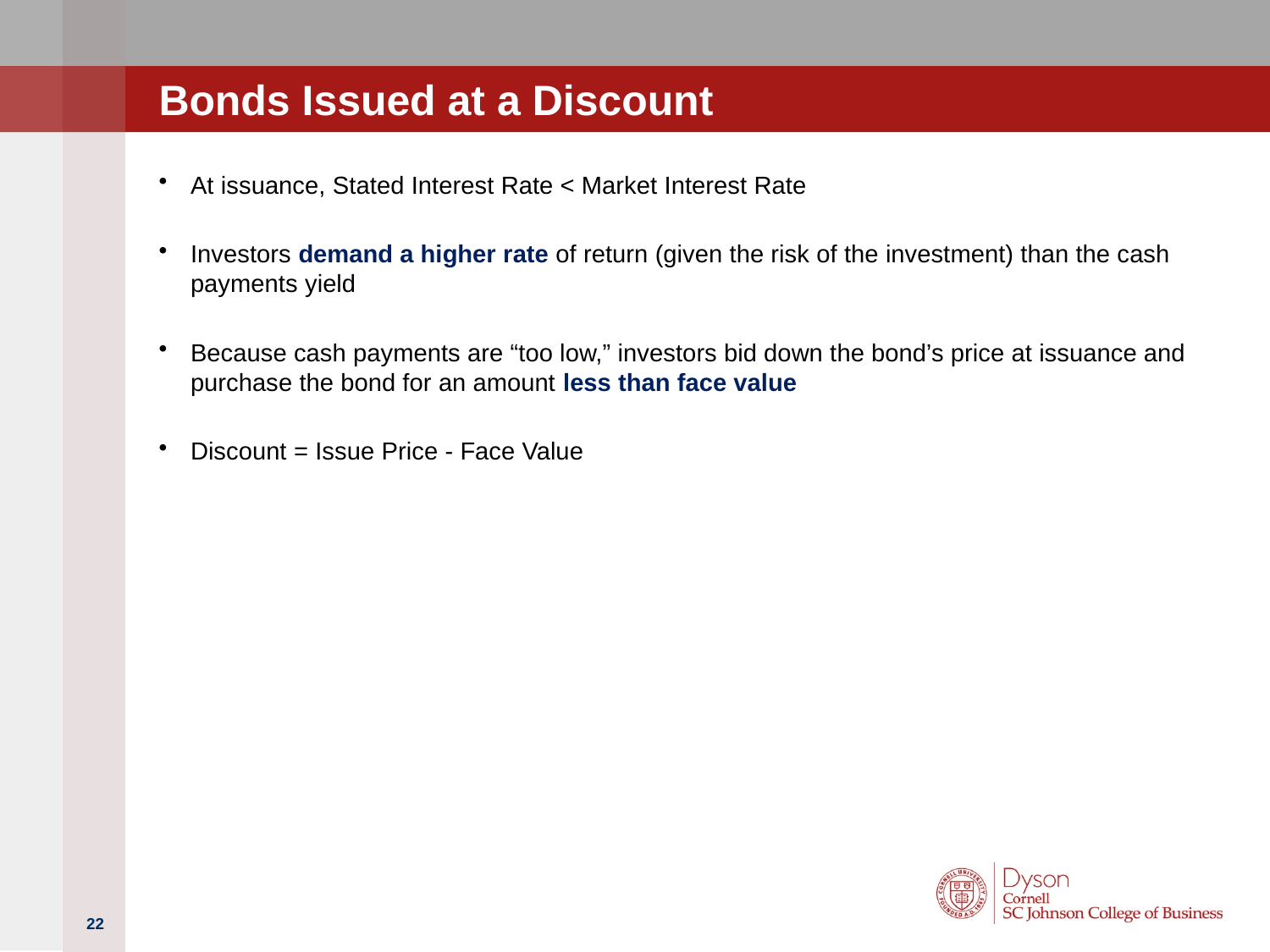

# Bonds Issued at a Discount
At issuance, Stated Interest Rate < Market Interest Rate

Investors demand a higher rate of return (given the risk of the investment) than the cash payments yield

Because cash payments are “too low,” investors bid down the bond’s price at issuance and purchase the bond for an amount less than face value

Discount = Issue Price - Face Value
22